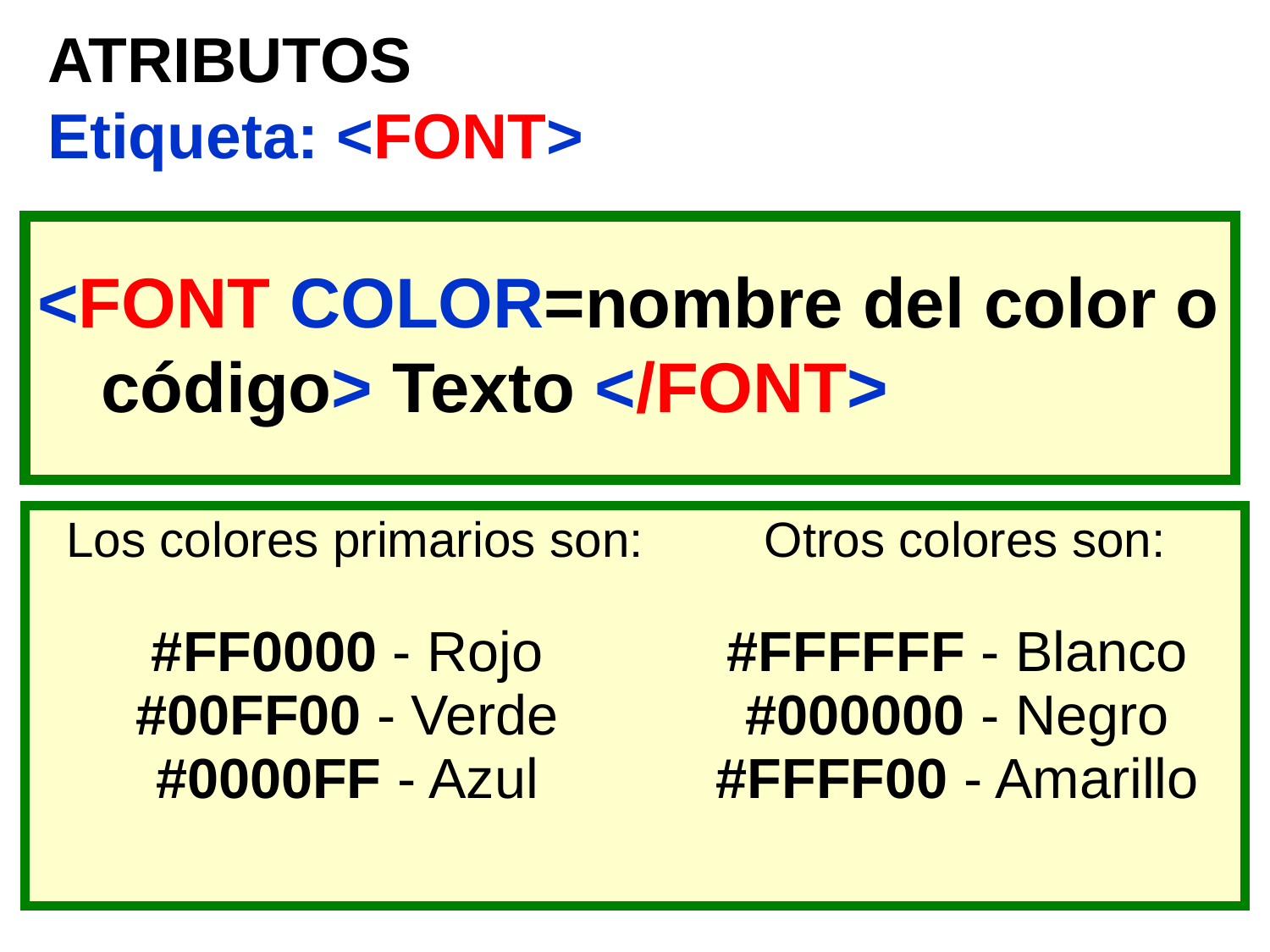

# ATRIBUTOS Etiqueta: <FONT>

<FONT COLOR=nombre del color o código> Texto </FONT>
| Los colores primarios son: #FF0000 - Rojo #00FF00 - Verde #0000FF - Azul | Otros colores son: #FFFFFF - Blanco #000000 - Negro #FFFF00 - Amarillo |
| --- | --- |